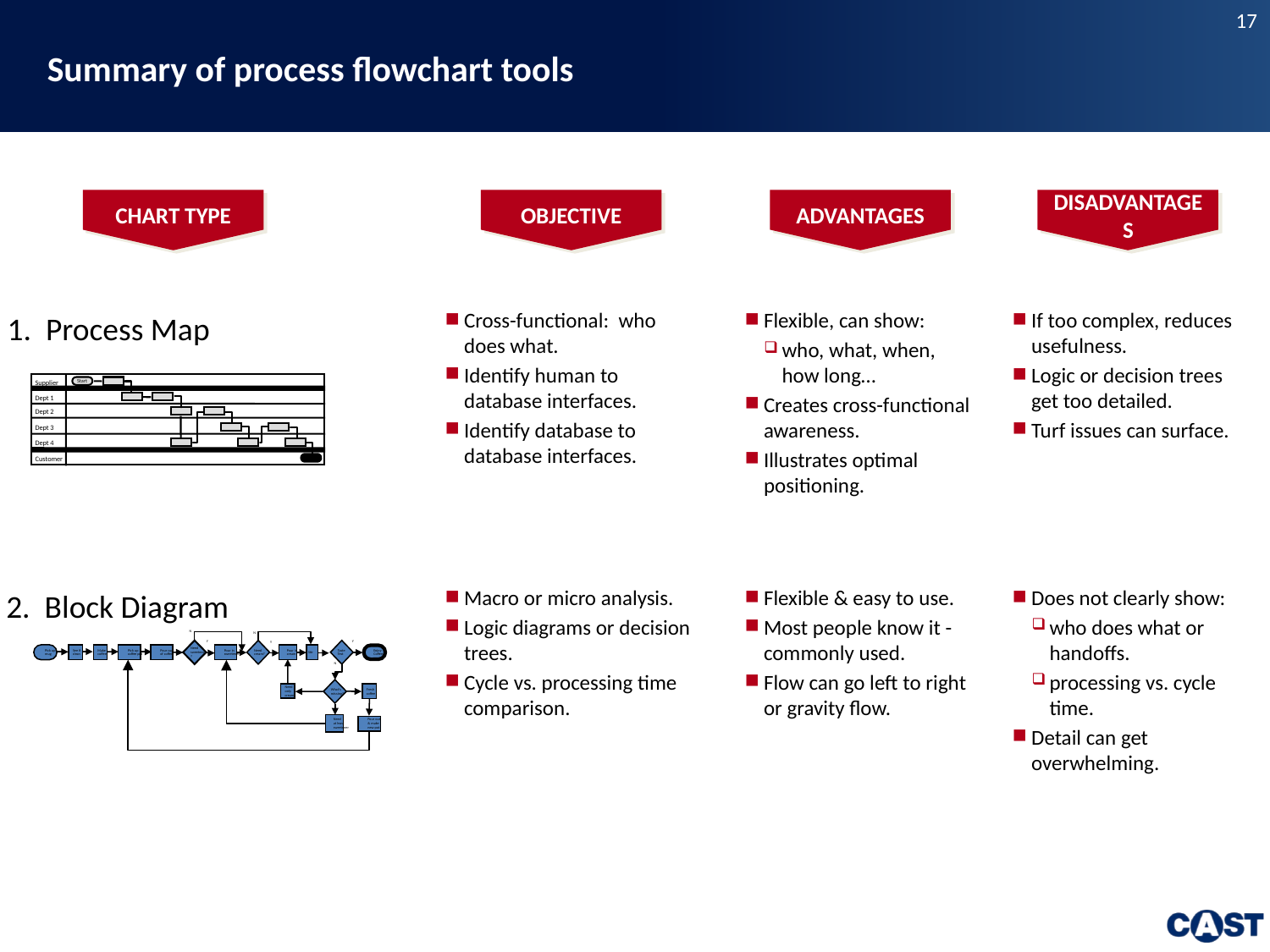

# Summary of process flowchart tools
CHART TYPE
OBJECTIVE
ADVANTAGES
DISADVANTAGES
Cross-functional:  who does what.
Identify human to database interfaces.
Identify database to database interfaces.
Flexible, can show:
who, what, when, how long…
Creates cross-functional awareness.
Illustrates optimal positioning.
If too complex, reduces usefulness.
Logic or decision trees get too detailed.
Turf issues can surface.
1.  Process Map

Supplier
Dept 1
Dept 2
Dept 3
Dept 4
Customer
Start

End
Macro or micro analysis.
Logic diagrams or decision trees.
Cycle vs. processing time comparison.
Flexible & easy to use.
Most people know it - commonly used.
Flow can go left to right or gravity flow.
Does not clearly show:
who does what or handoffs.
processing vs. cycle time.
Detail can get overwhelming.
2.  Block Diagram
N

Y
Y
Y
Need
sweetener
?
Need
cream?
Taste
Test
Pick up
mug
See if
clean
Make
coffee
Pick up
coffee pot
Pour cup
of coffee
Pour in
sweetener
Pour in
cream
Stir
Enjoy
Coffee

N

What’s
missing?
Need
only
cream
Fresh
coffee

Need
at least
sweetener
Pour out
& make
new pot
N